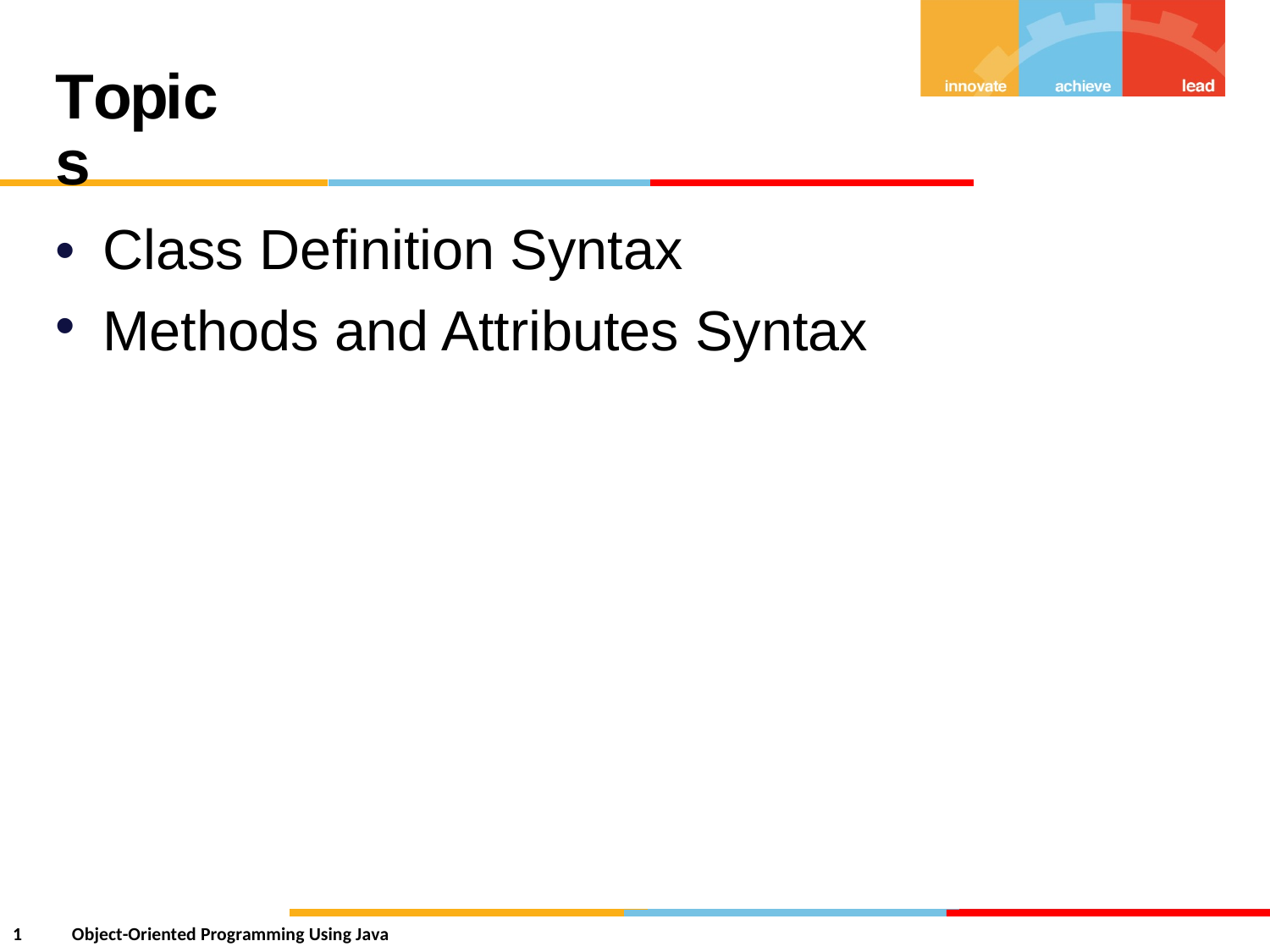

Topics

•
•
Class Definition Syntax
Methods
and
Attributes
Syntax

1
Object-Oriented Programming Using Java